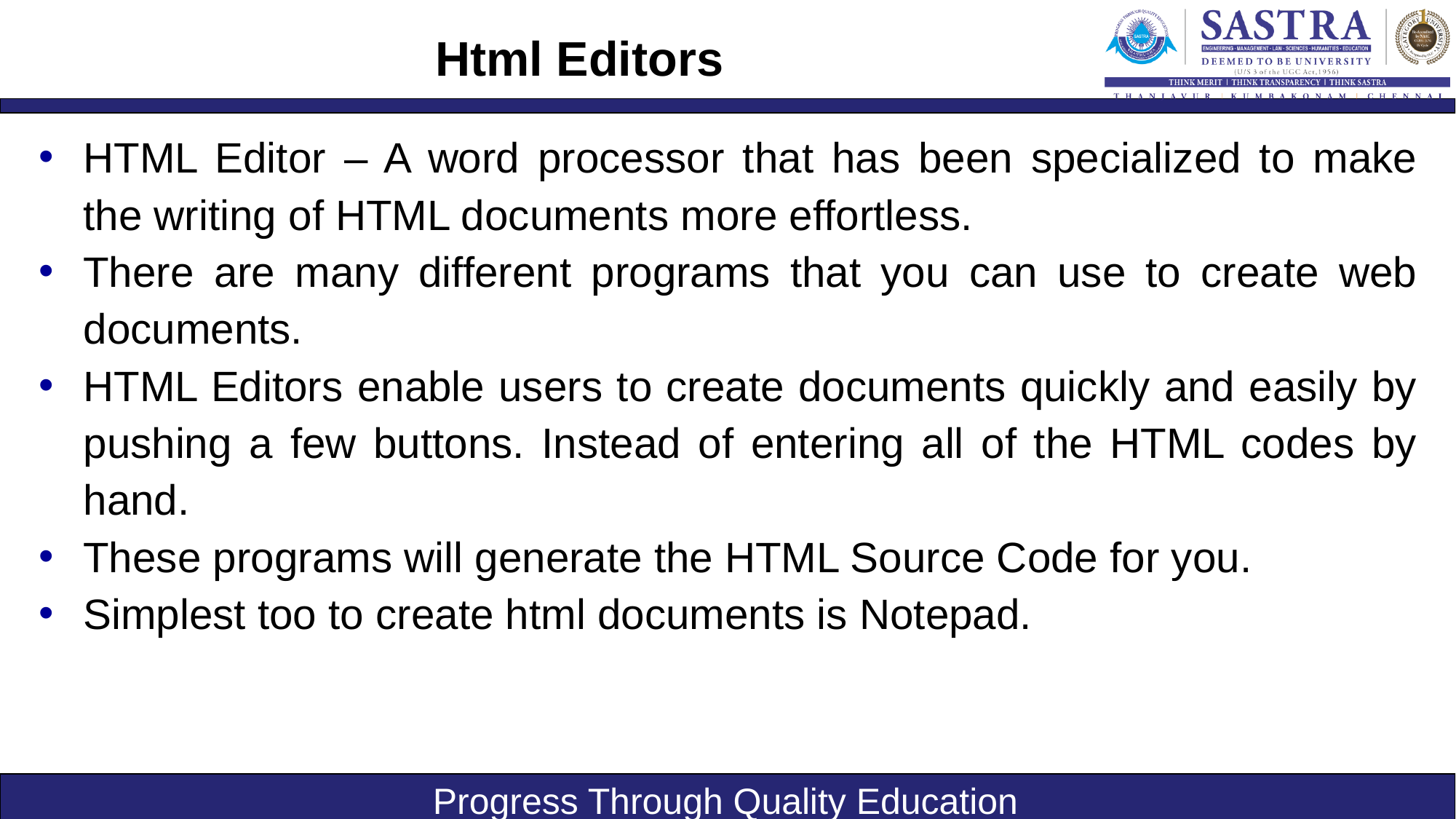

# Html Editors
HTML Editor – A word processor that has been specialized to make the writing of HTML documents more effortless.
There are many different programs that you can use to create web documents.
HTML Editors enable users to create documents quickly and easily by pushing a few buttons. Instead of entering all of the HTML codes by hand.
These programs will generate the HTML Source Code for you.
Simplest too to create html documents is Notepad.